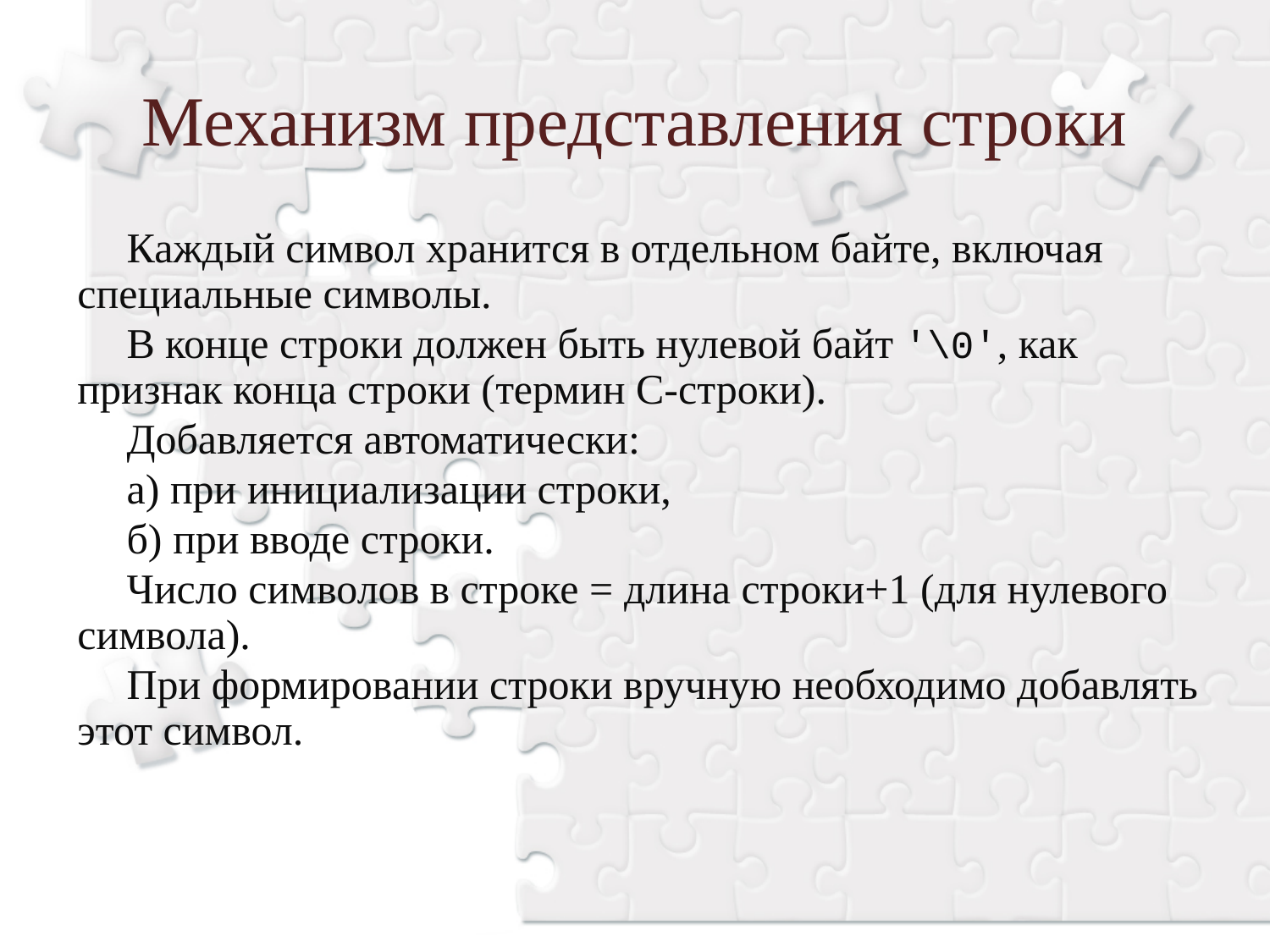

Механизм представления строки
Каждый символ хранится в отдельном байте, включая специальные символы.
В конце строки должен быть нулевой байт '\0', как признак конца строки (термин С-строки).
Добавляется автоматически:
а) при инициализации строки,
б) при вводе строки.
Число символов в строке = длина строки+1 (для нулевого символа).
При формировании строки вручную необходимо добавлять этот символ.